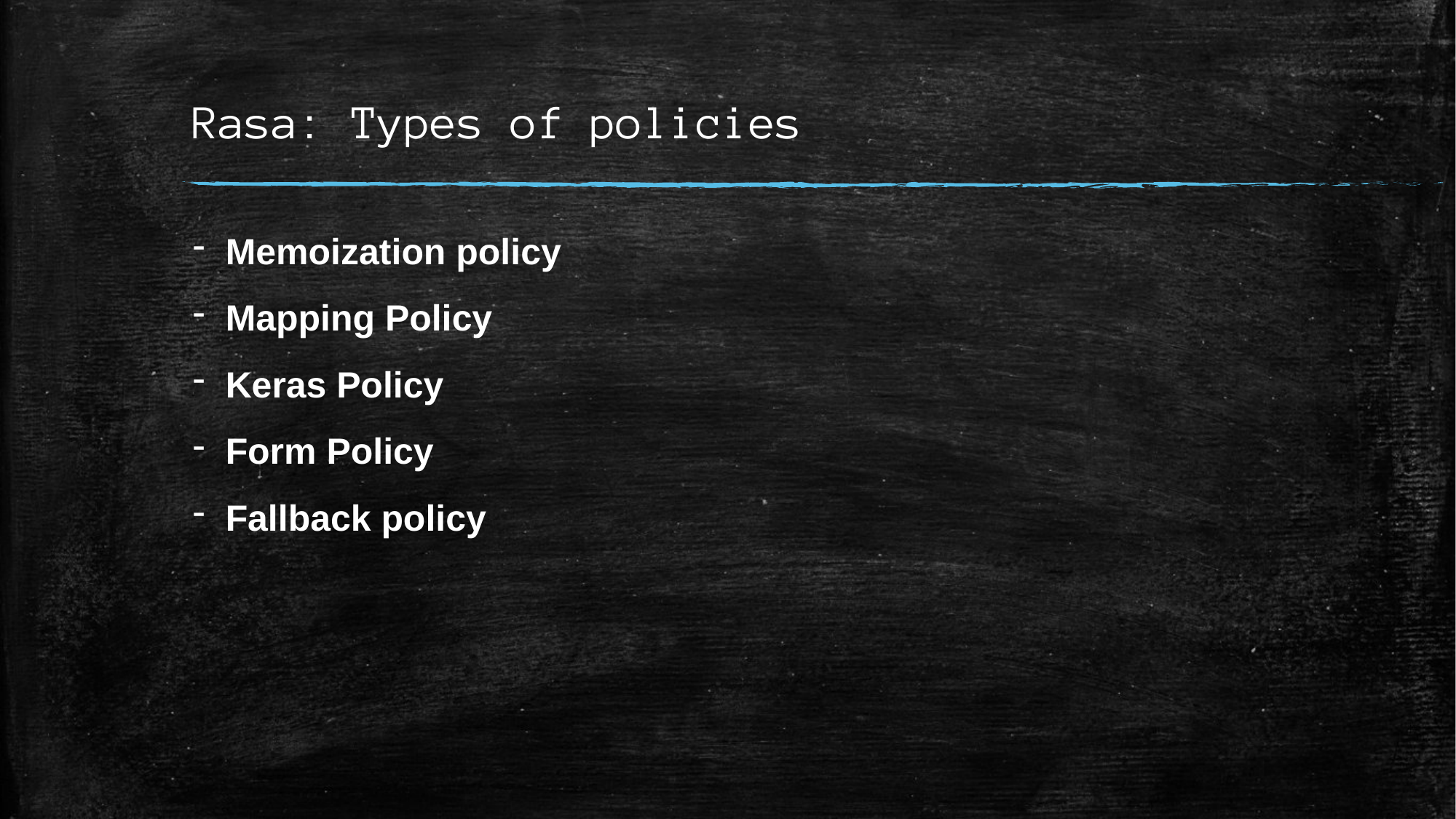

# Rasa: Types of policies
Memoization policy
Mapping Policy
Keras Policy
Form Policy
Fallback policy